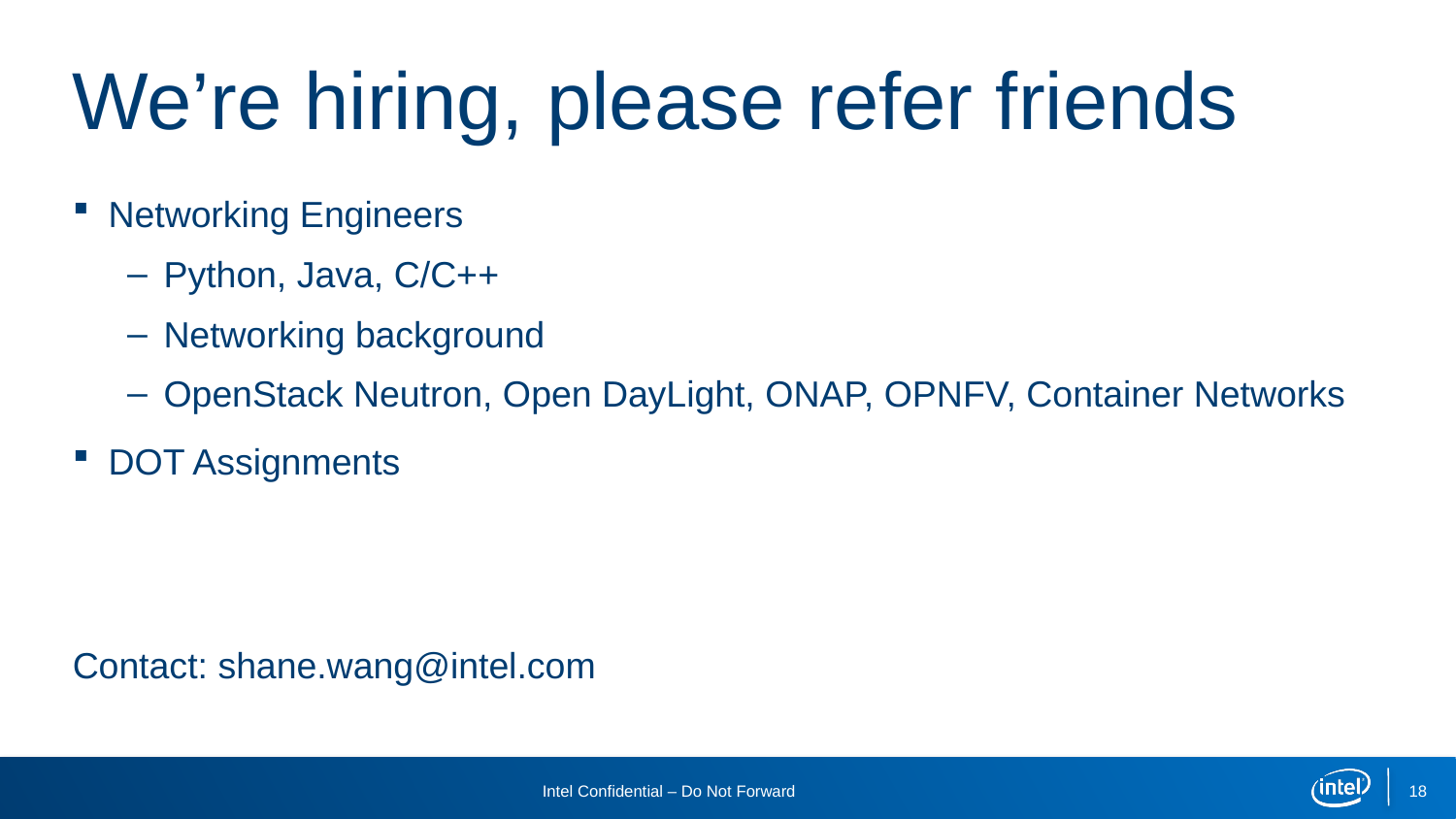

# We’re hiring, please refer friends
Networking Engineers
Python, Java, C/C++
Networking background
OpenStack Neutron, Open DayLight, ONAP, OPNFV, Container Networks
DOT Assignments

Contact: shane.wang@intel.com